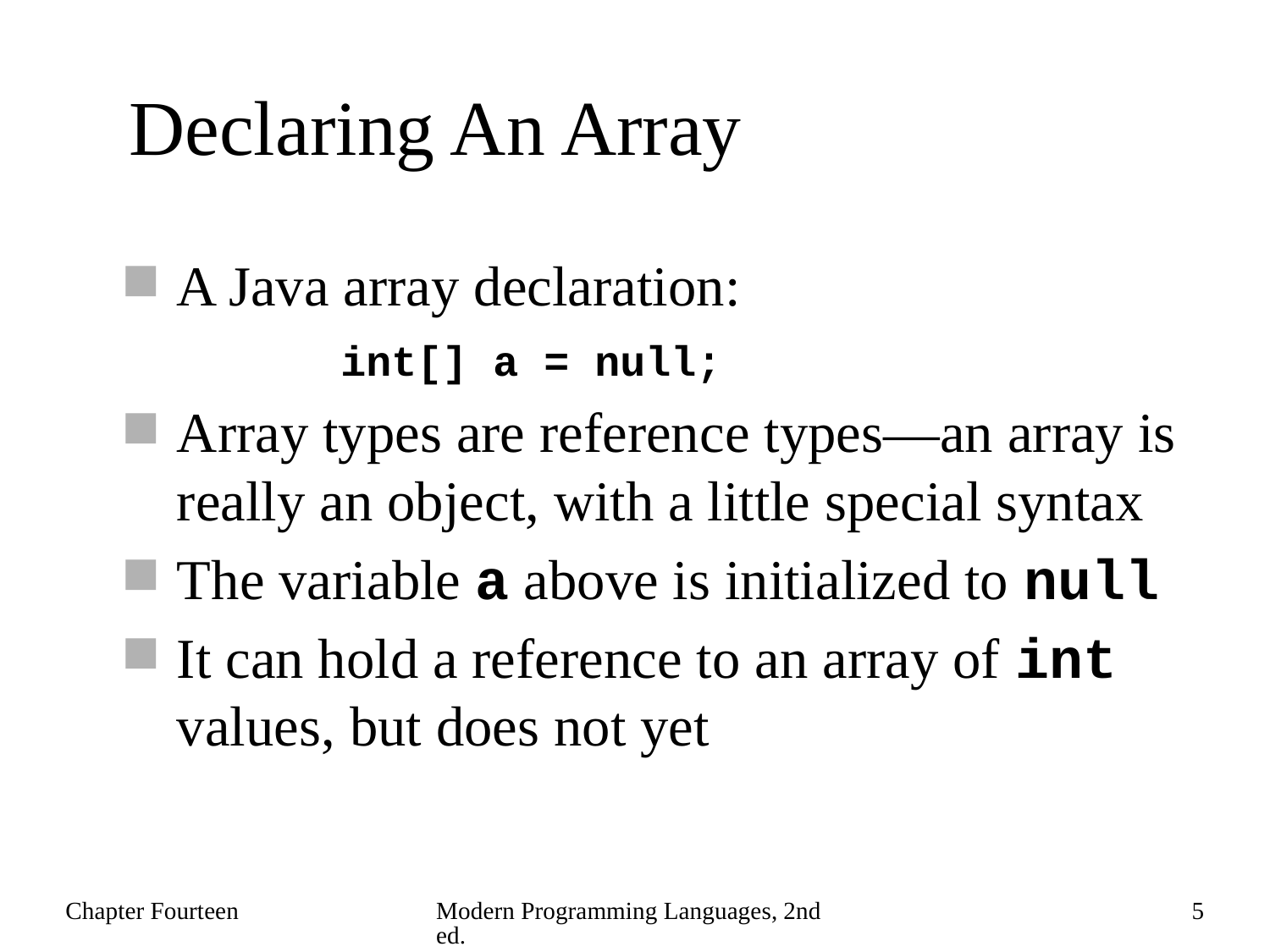

# Declaring An Array
A Java array declaration:
Array types are reference types—an array is really an object, with a little special syntax
The variable a above is initialized to null
It can hold a reference to an array of int values, but does not yet
int[] a = null;
Chapter Fourteen
Modern Programming Languages, 2nd ed.
5